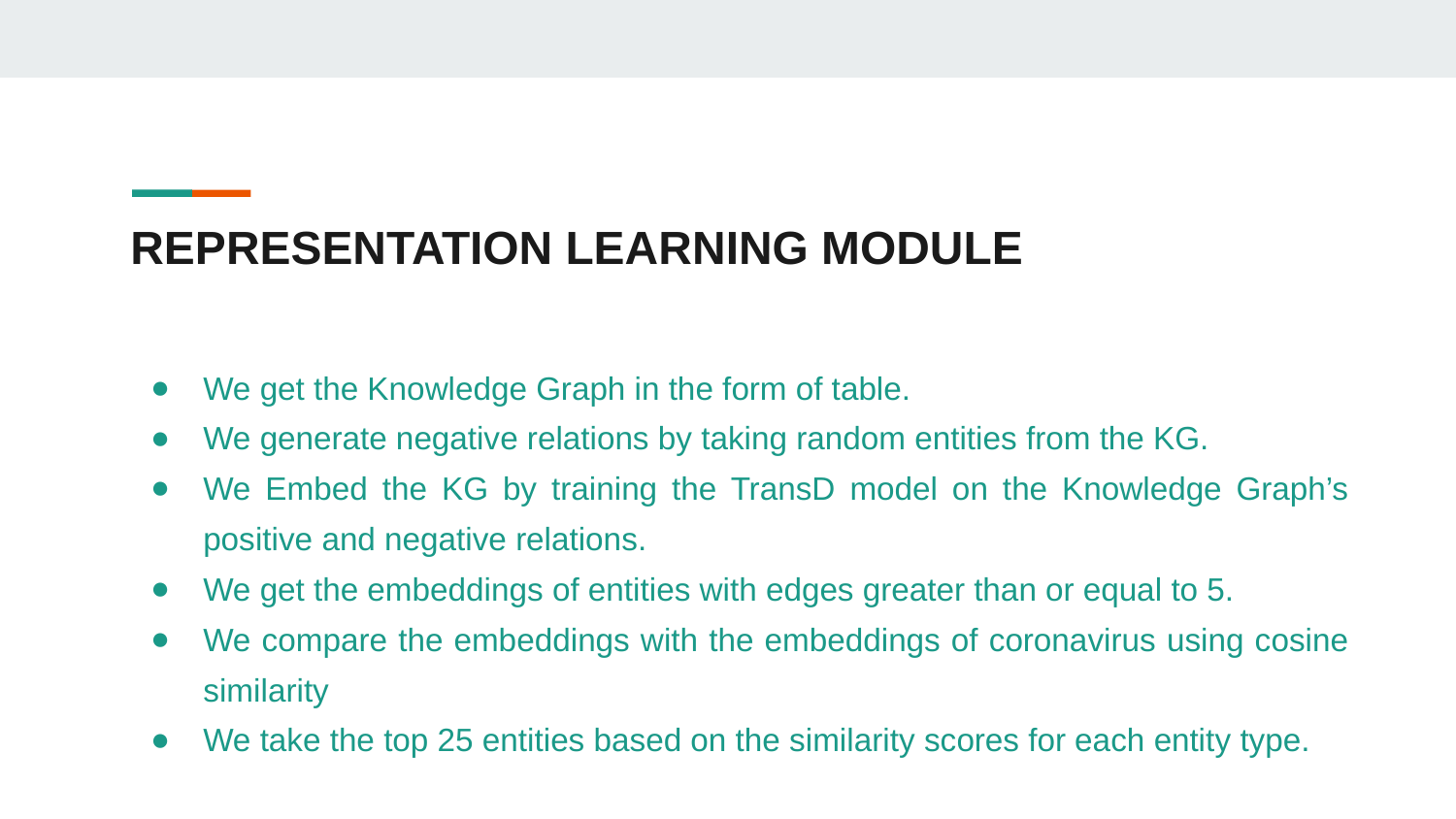

# REPRESENTATION LEARNING MODULE
We get the Knowledge Graph in the form of table.
We generate negative relations by taking random entities from the KG.
We Embed the KG by training the TransD model on the Knowledge Graph’s positive and negative relations.
We get the embeddings of entities with edges greater than or equal to 5.
We compare the embeddings with the embeddings of coronavirus using cosine similarity
We take the top 25 entities based on the similarity scores for each entity type.